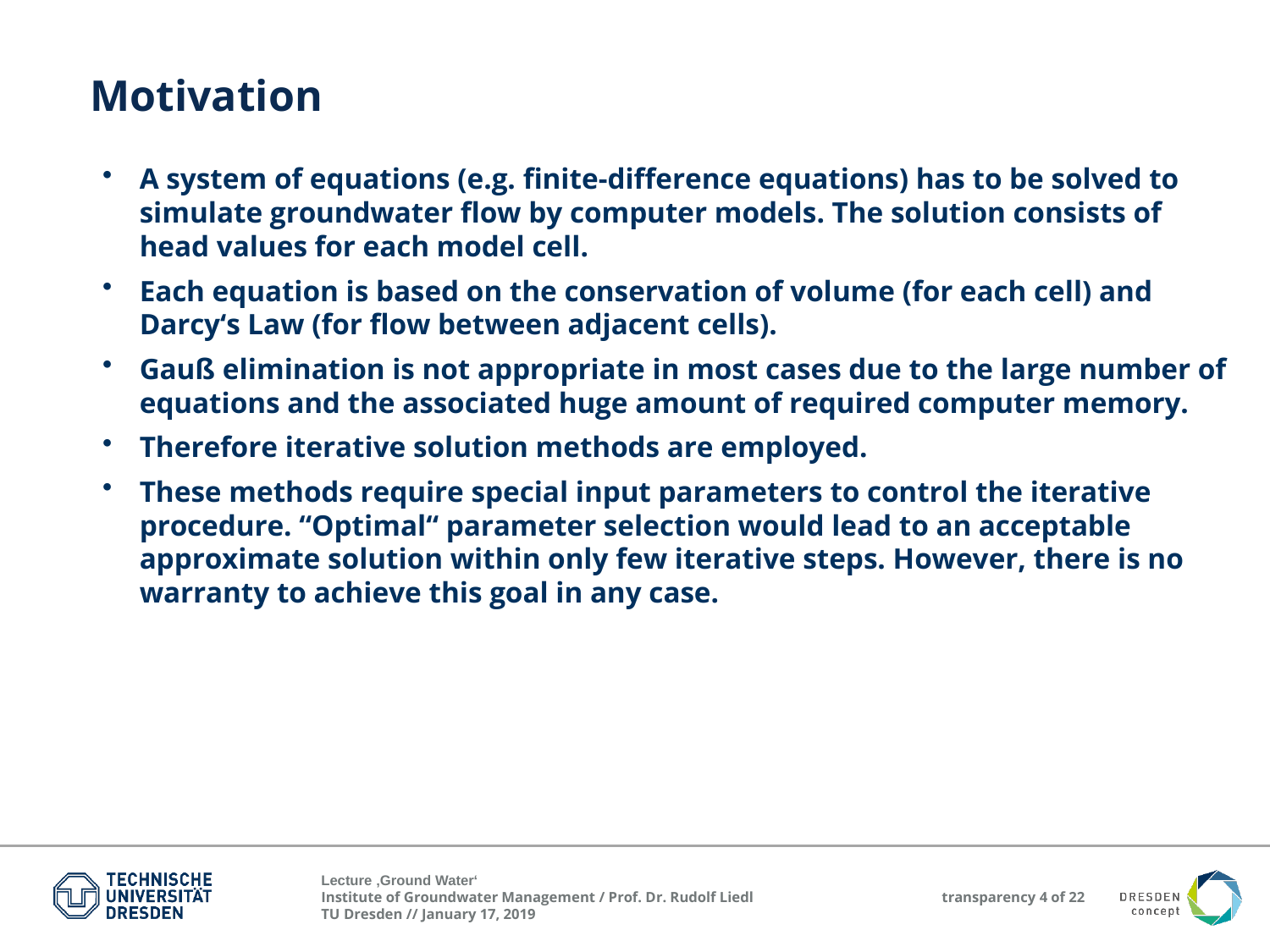

Motivation
A system of equations (e.g. finite-difference equations) has to be solved to simulate groundwater flow by computer models. The solution consists of head values for each model cell.
Each equation is based on the conservation of volume (for each cell) and Darcy‘s Law (for flow between adjacent cells).
Gauß elimination is not appropriate in most cases due to the large number of equations and the associated huge amount of required computer memory.
Therefore iterative solution methods are employed.
These methods require special input parameters to control the iterative procedure. “Optimal“ parameter selection would lead to an acceptable approximate solution within only few iterative steps. However, there is no warranty to achieve this goal in any case.